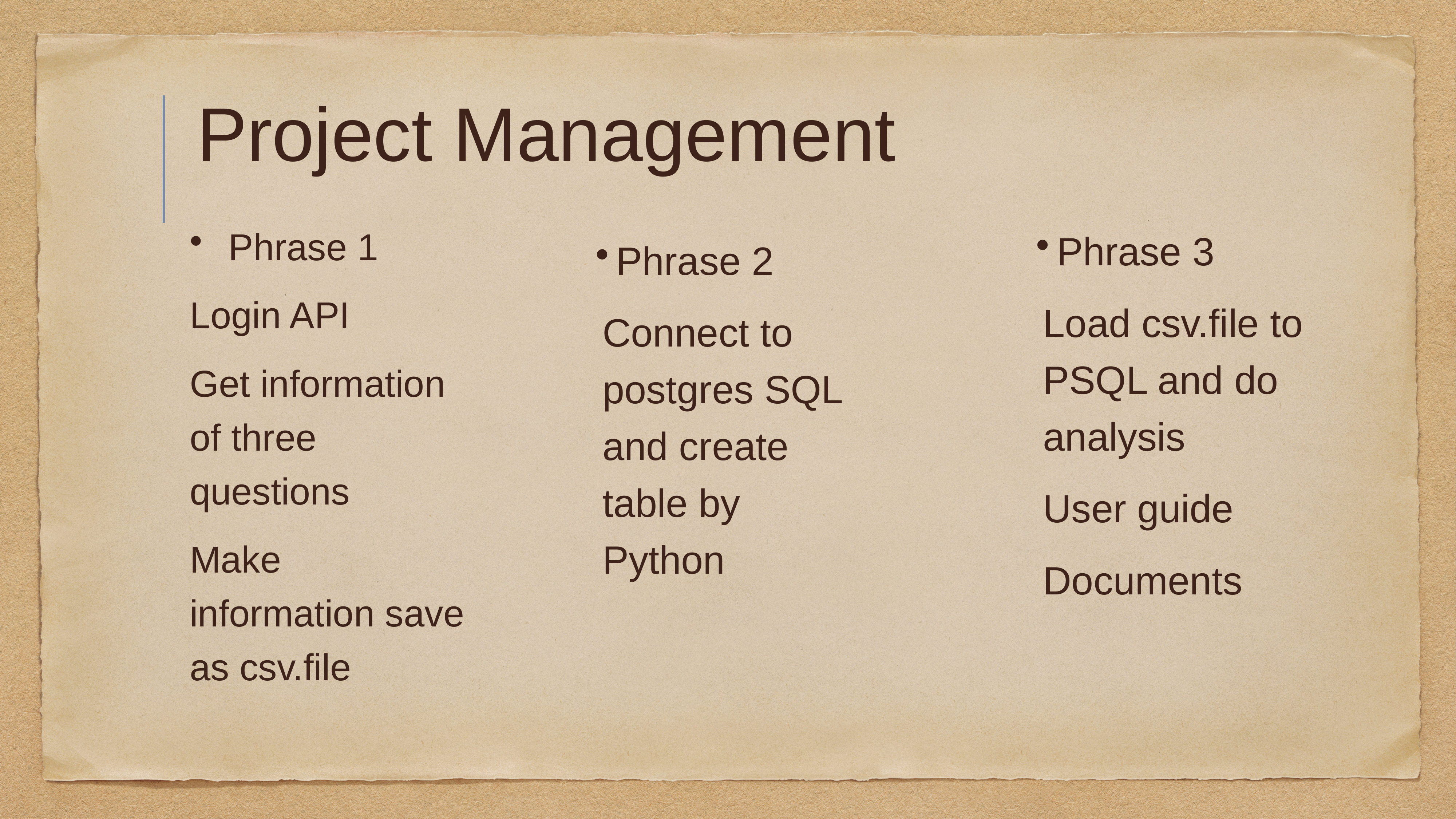

# Project Management
Phrase 2
Connect to postgres SQL and create table by Python

Phrase 1
Login API
Get information of three questions
Make information save as csv.file
Phrase 3
Load csv.file to PSQL and do analysis
User guide
Documents

28